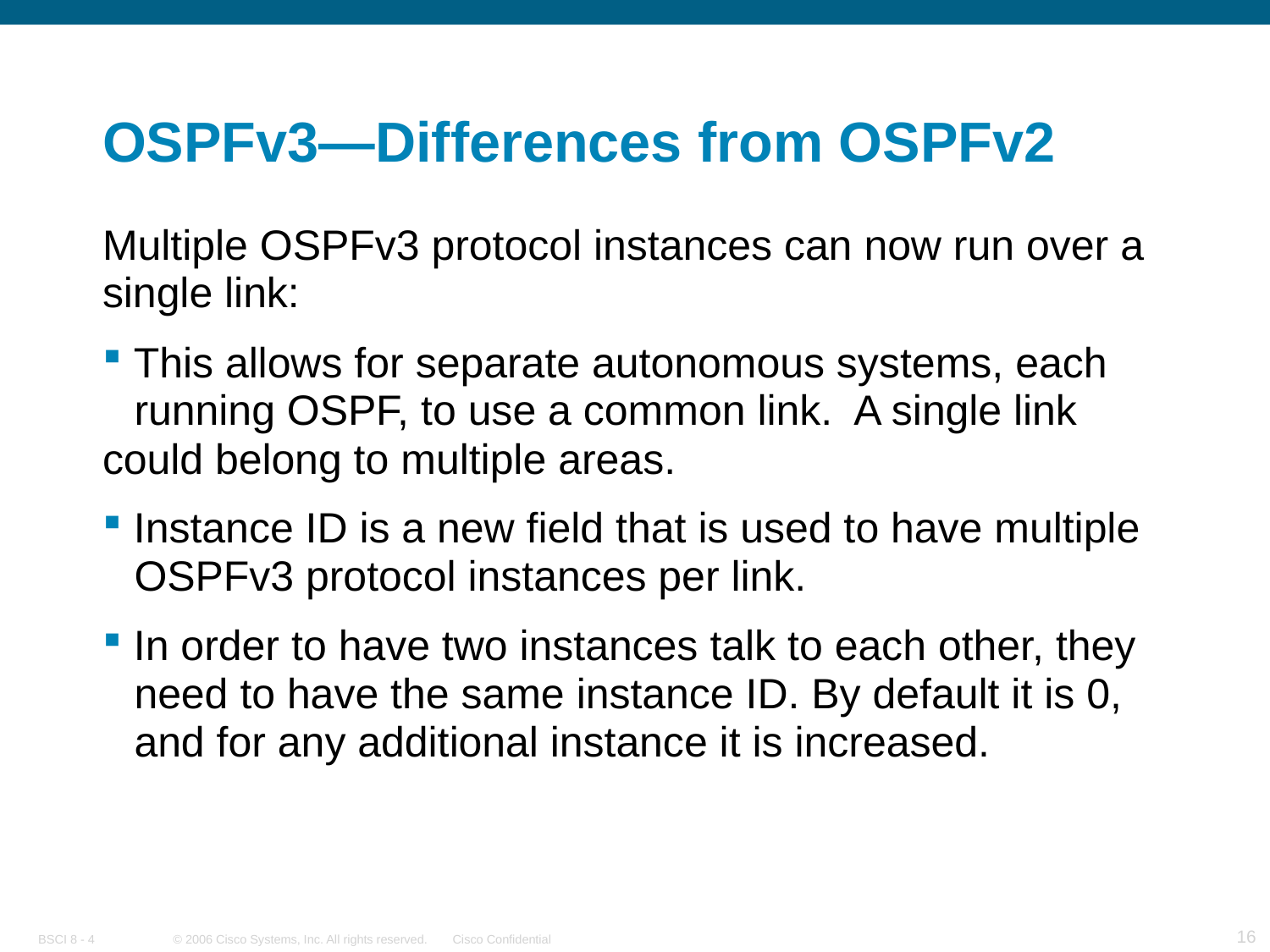

# OSPFv3—Differences from OSPFv2
Multiple OSPFv3 protocol instances can now run over a single link:
 This allows for separate autonomous systems, each 	running OSPF, to use a common link.  A single link 	could belong to multiple areas.
 Instance ID is a new field that is used to have multiple 	OSPFv3 protocol instances per link.
 In order to have two instances talk to each other, they 	need to have the same instance ID. By default it is 0, 	and for any additional instance it is increased.